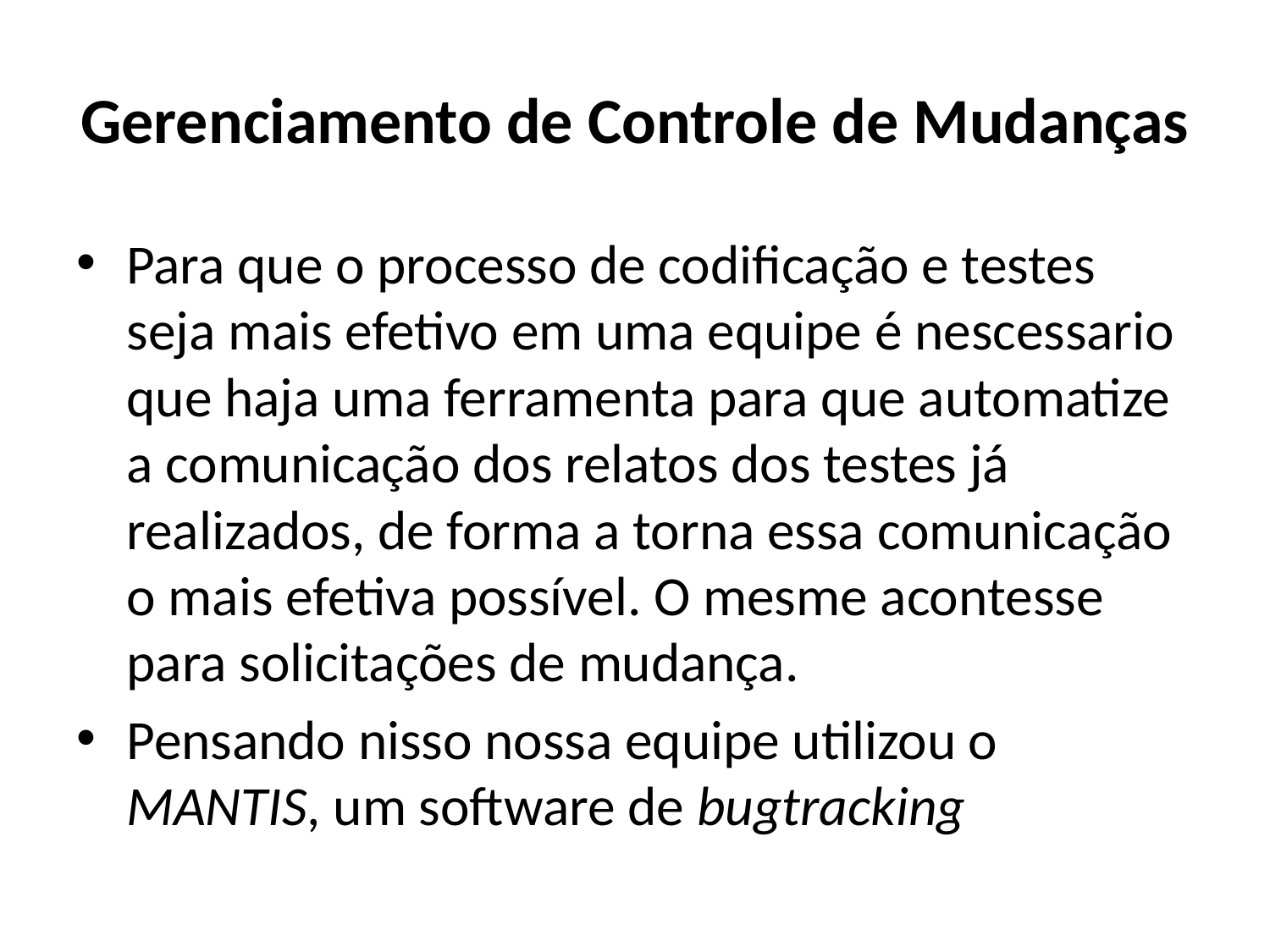

# Gerenciamento de Controle de Mudanças
Para que o processo de codificação e testes seja mais efetivo em uma equipe é nescessario que haja uma ferramenta para que automatize a comunicação dos relatos dos testes já realizados, de forma a torna essa comunicação o mais efetiva possível. O mesme acontesse para solicitações de mudança.
Pensando nisso nossa equipe utilizou o MANTIS, um software de bugtracking